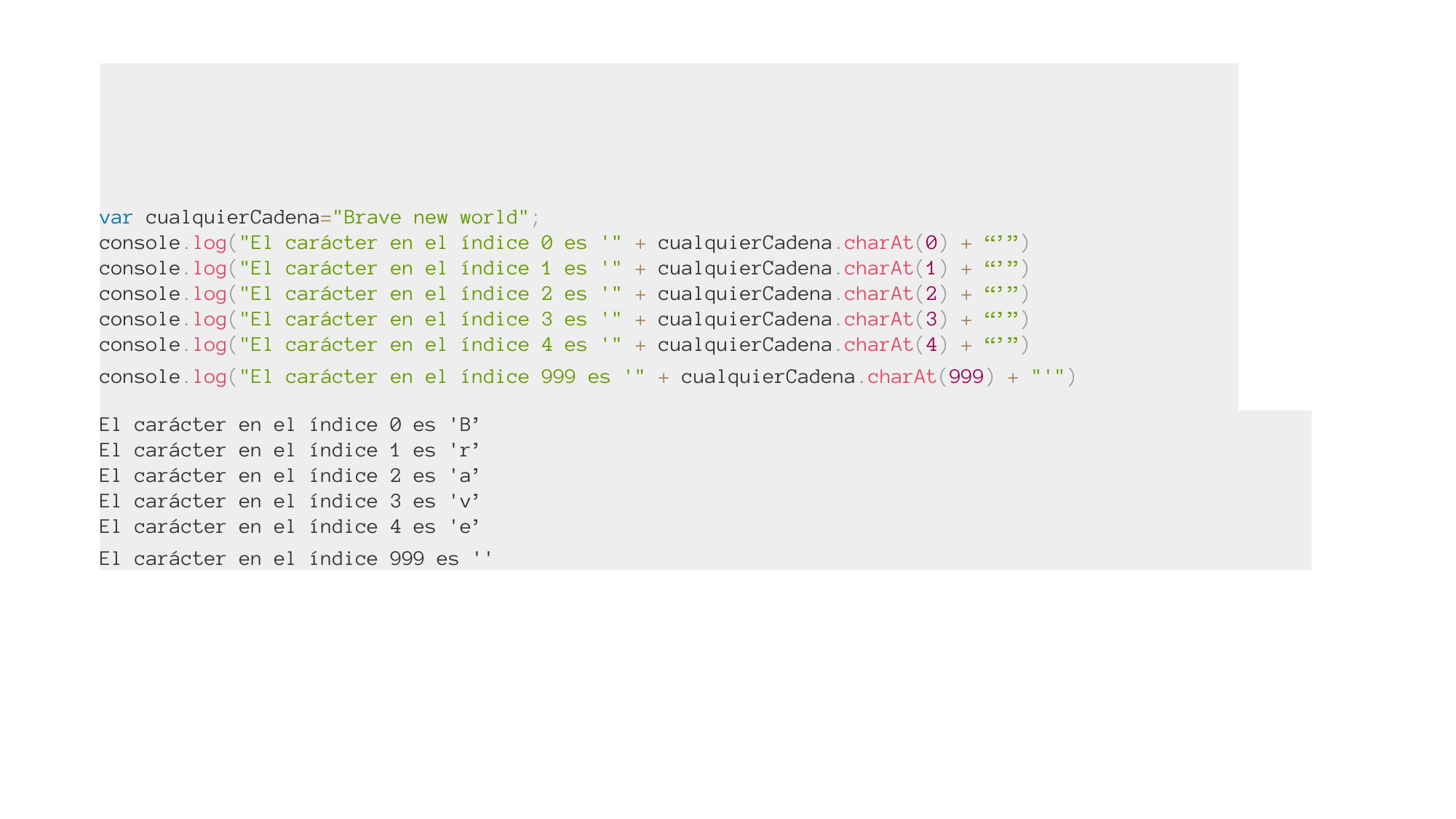

# CharAt()
var cualquierCadena="Brave new world";
console.log("El carácter en el índice 0 es '" + cualquierCadena.charAt(0) + “’”)
console.log("El carácter en el índice 1 es '" + cualquierCadena.charAt(1) + “’”)
console.log("El carácter en el índice 2 es '" + cualquierCadena.charAt(2) + “’”)
console.log("El carácter en el índice 3 es '" + cualquierCadena.charAt(3) + “’”)
console.log("El carácter en el índice 4 es '" + cualquierCadena.charAt(4) + “’”)
console.log("El carácter en el índice 999 es '" + cualquierCadena.charAt(999) + "'")
El carácter en el índice 0 es 'B’
El carácter en el índice 1 es 'r’
El carácter en el índice 2 es 'a’
El carácter en el índice 3 es 'v’
El carácter en el índice 4 es 'e’
El carácter en el índice 999 es ''